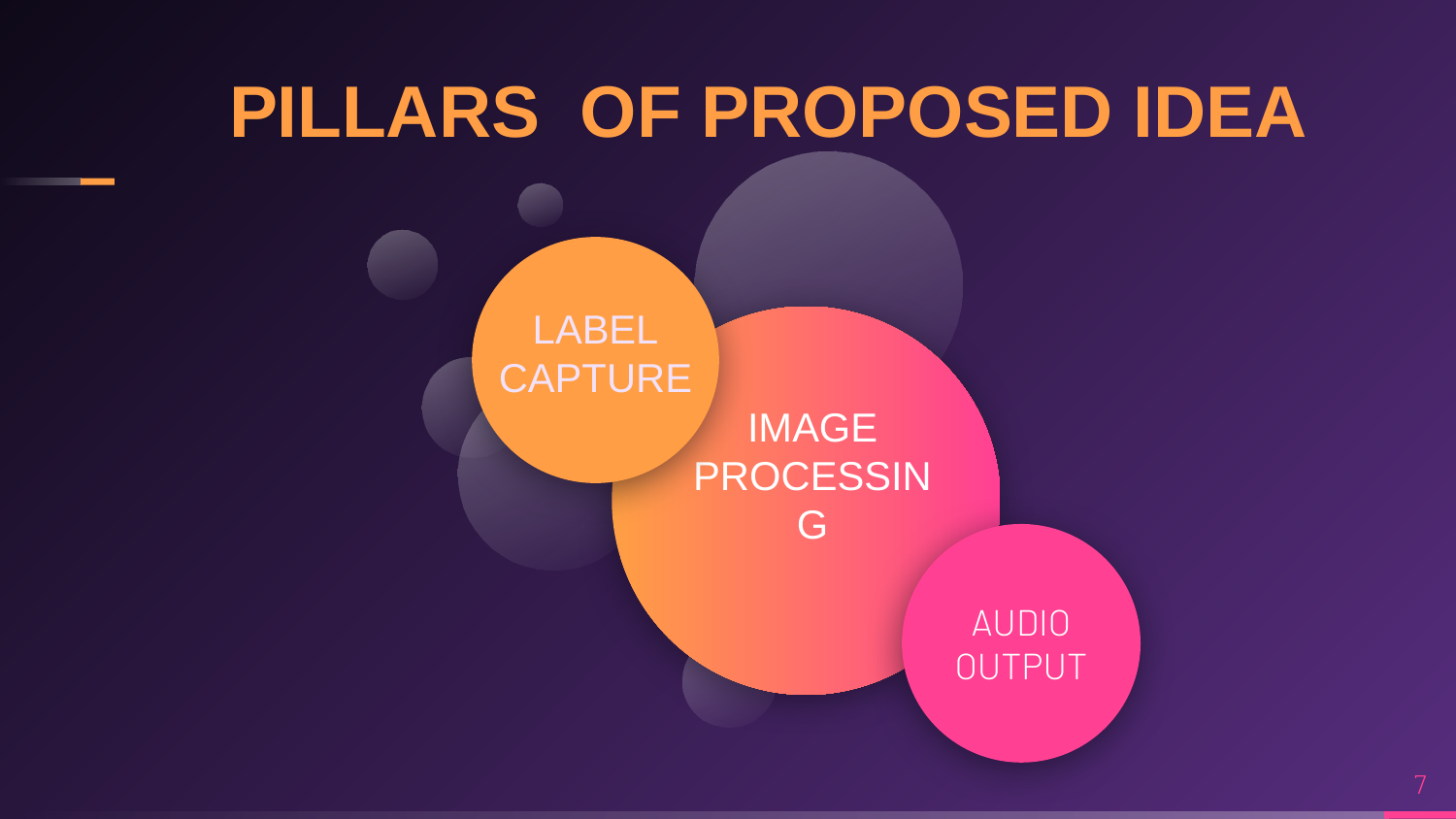

# PILLARS  OF PROPOSED IDEA

LABEL
CAPTURE

IMAGE
PROCESSING
AUDIO
OUTPUT

7